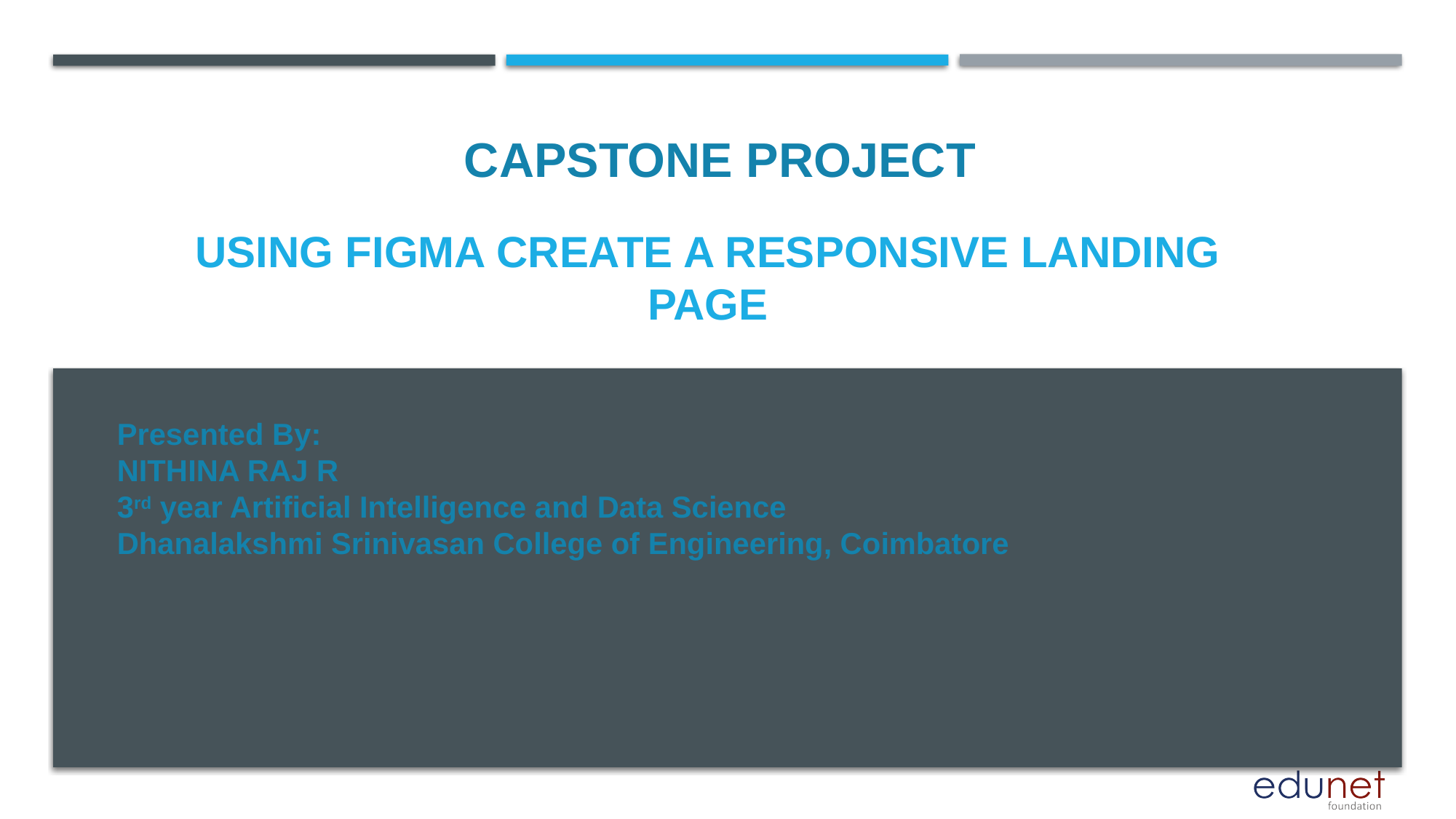

CAPSTONE PROJECT
# Using figma create a responsive landing page
Presented By:
NITHINA RAJ R
3rd year Artificial Intelligence and Data Science
Dhanalakshmi Srinivasan College of Engineering, Coimbatore